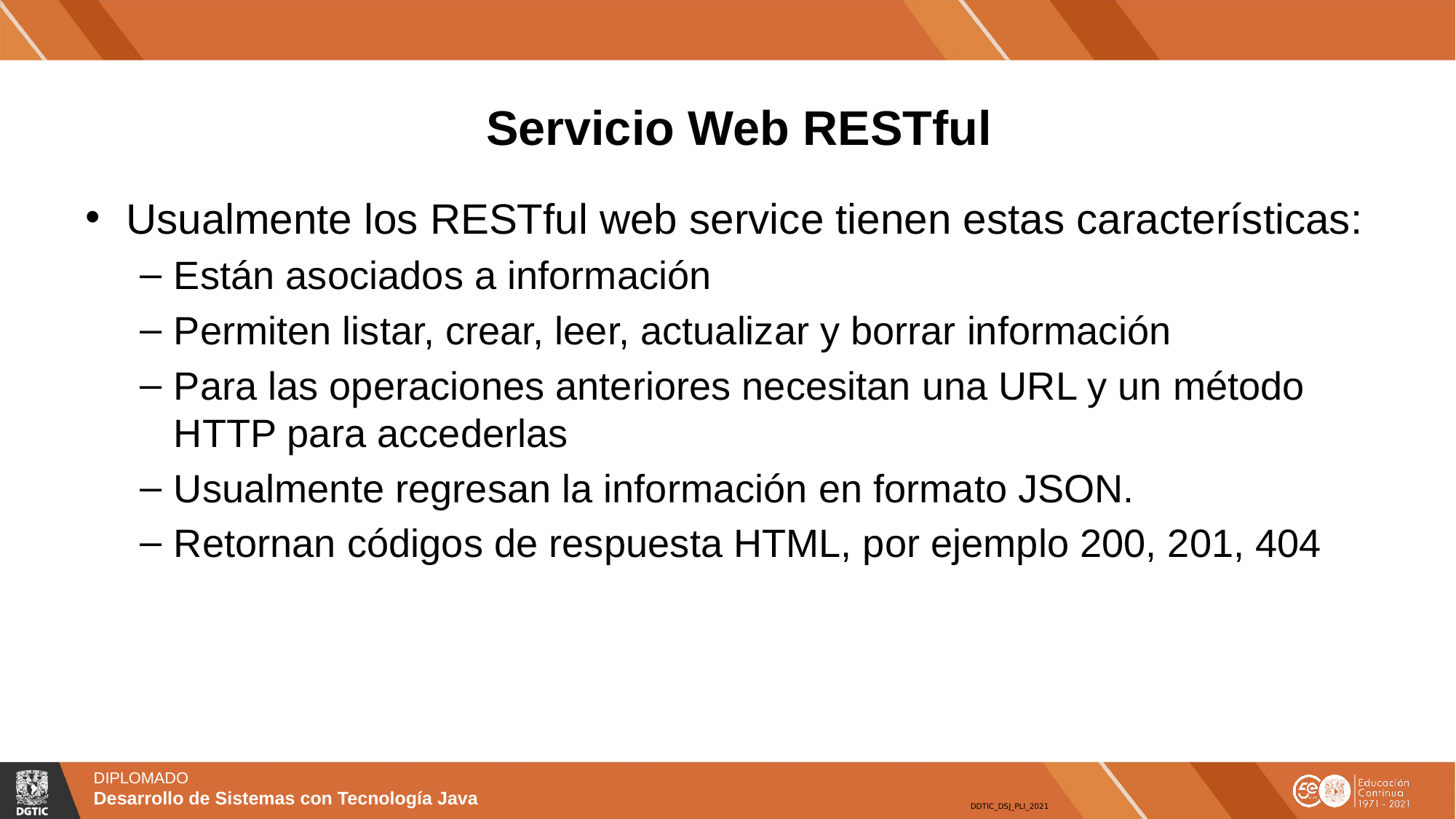

# Servicio Web RESTful
Usualmente los RESTful web service tienen estas características:
Están asociados a información
Permiten listar, crear, leer, actualizar y borrar información
Para las operaciones anteriores necesitan una URL y un método HTTP para accederlas
Usualmente regresan la información en formato JSON.
Retornan códigos de respuesta HTML, por ejemplo 200, 201, 404